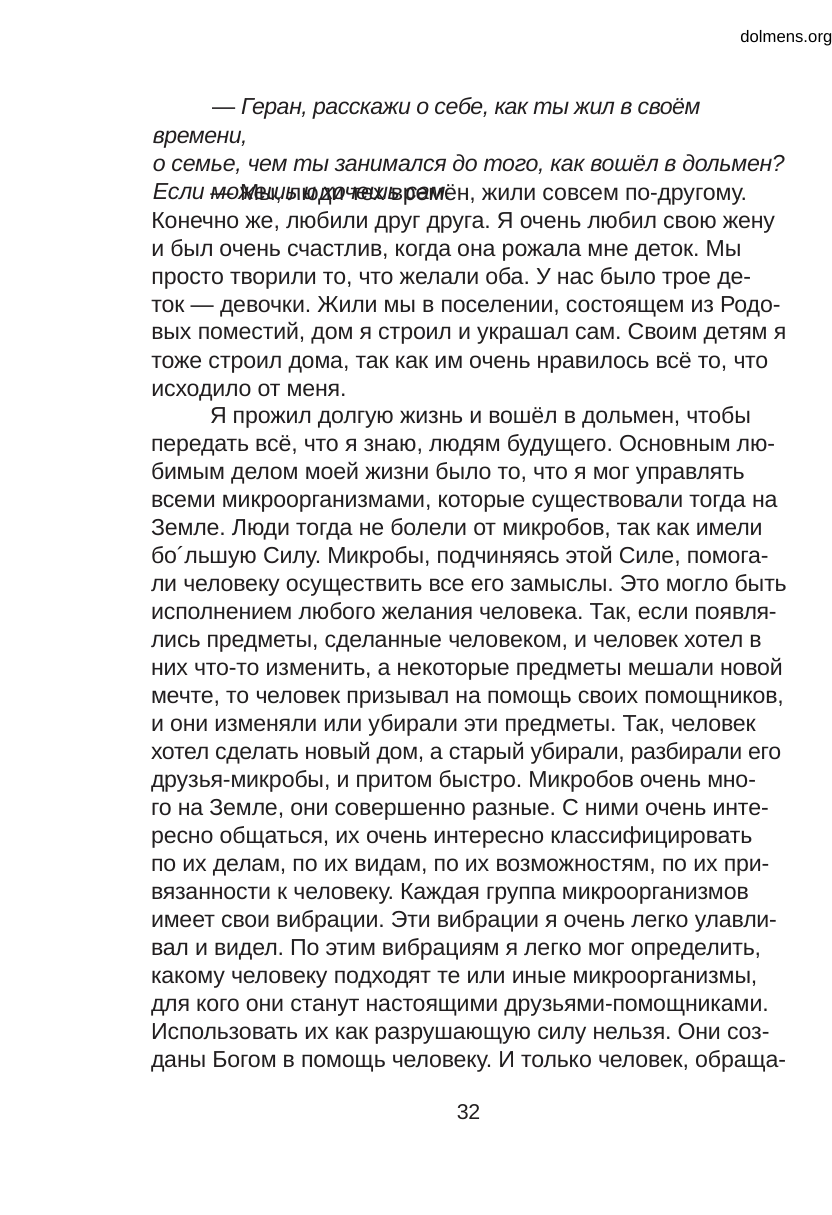

dolmens.org

— Геран, расскажи о себе, как ты жил в своём времени,
о семье, чем ты занимался до того, как вошёл в дольмен?
Если можешь и хочешь сам.

— Мы, люди тех времён, жили совсем по-другому.
Конечно же, любили друг друга. Я очень любил свою жену
и был очень счастлив, когда она рожала мне деток. Мы
просто творили то, что желали оба. У нас было трое де-
ток — девочки. Жили мы в поселении, состоящем из Родо-
вых поместий, дом я строил и украшал сам. Своим детям я
тоже строил дома, так как им очень нравилось всё то, что
исходило от меня.

Я прожил долгую жизнь и вошёл в дольмен, чтобы
передать всё, что я знаю, людям будущего. Основным лю-
бимым делом моей жизни было то, что я мог управлять
всеми микроорганизмами, которые существовали тогда на
Земле. Люди тогда не болели от микробов, так как имели
бо´льшую Силу. Микробы, подчиняясь этой Силе, помога-
ли человеку осуществить все его замыслы. Это могло быть
исполнением любого желания человека. Так, если появля-
лись предметы, сделанные человеком, и человек хотел в
них что-то изменить, а некоторые предметы мешали новой
мечте, то человек призывал на помощь своих помощников,
и они изменяли или убирали эти предметы. Так, человек
хотел сделать новый дом, а старый убирали, разбирали его
друзья-микробы, и притом быстро. Микробов очень мно-
го на Земле, они совершенно разные. С ними очень инте-
ресно общаться, их очень интересно классифицировать
по их делам, по их видам, по их возможностям, по их при-
вязанности к человеку. Каждая группа микроорганизмов
имеет свои вибрации. Эти вибрации я очень легко улавли-
вал и видел. По этим вибрациям я легко мог определить,
какому человеку подходят те или иные микроорганизмы,
для кого они станут настоящими друзьями-помощниками.
Использовать их как разрушающую силу нельзя. Они соз-
даны Богом в помощь человеку. И только человек, обраща-

32